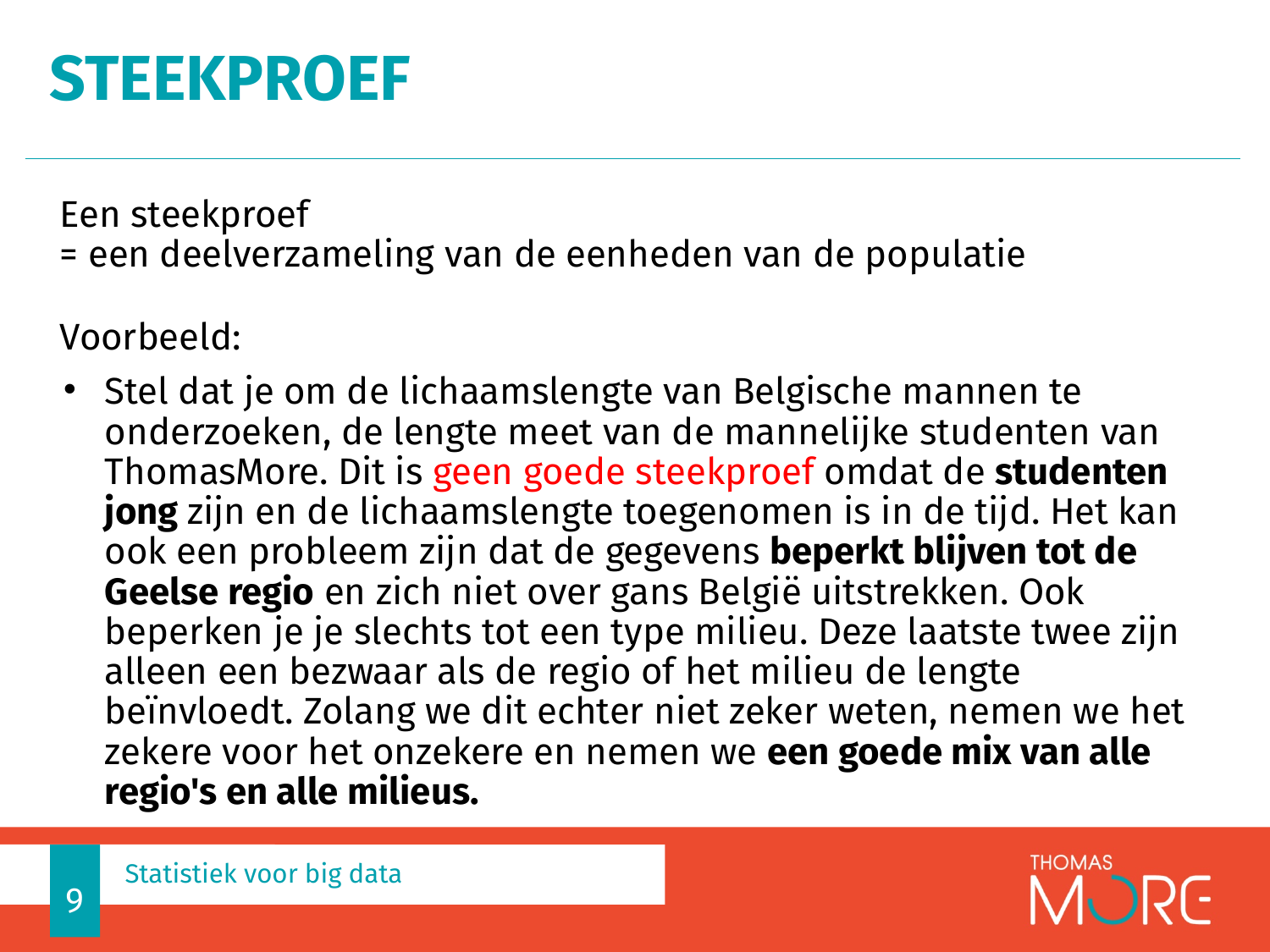

# steekproef
Een steekproef
= een deelverzameling van de eenheden van de populatie

Voorbeeld:
Stel dat je om de lichaamslengte van Belgische mannen te onderzoeken, de lengte meet van de mannelijke studenten van ThomasMore. Dit is geen goede steekproef omdat de studenten jong zijn en de lichaamslengte toegenomen is in de tijd. Het kan ook een probleem zijn dat de gegevens beperkt blijven tot de Geelse regio en zich niet over gans België uitstrekken. Ook beperken je je slechts tot een type milieu. Deze laatste twee zijn alleen een bezwaar als de regio of het milieu de lengte beïnvloedt. Zolang we dit echter niet zeker weten, nemen we het zekere voor het onzekere en nemen we een goede mix van alle regio's en alle milieus.

9
Statistiek voor big data